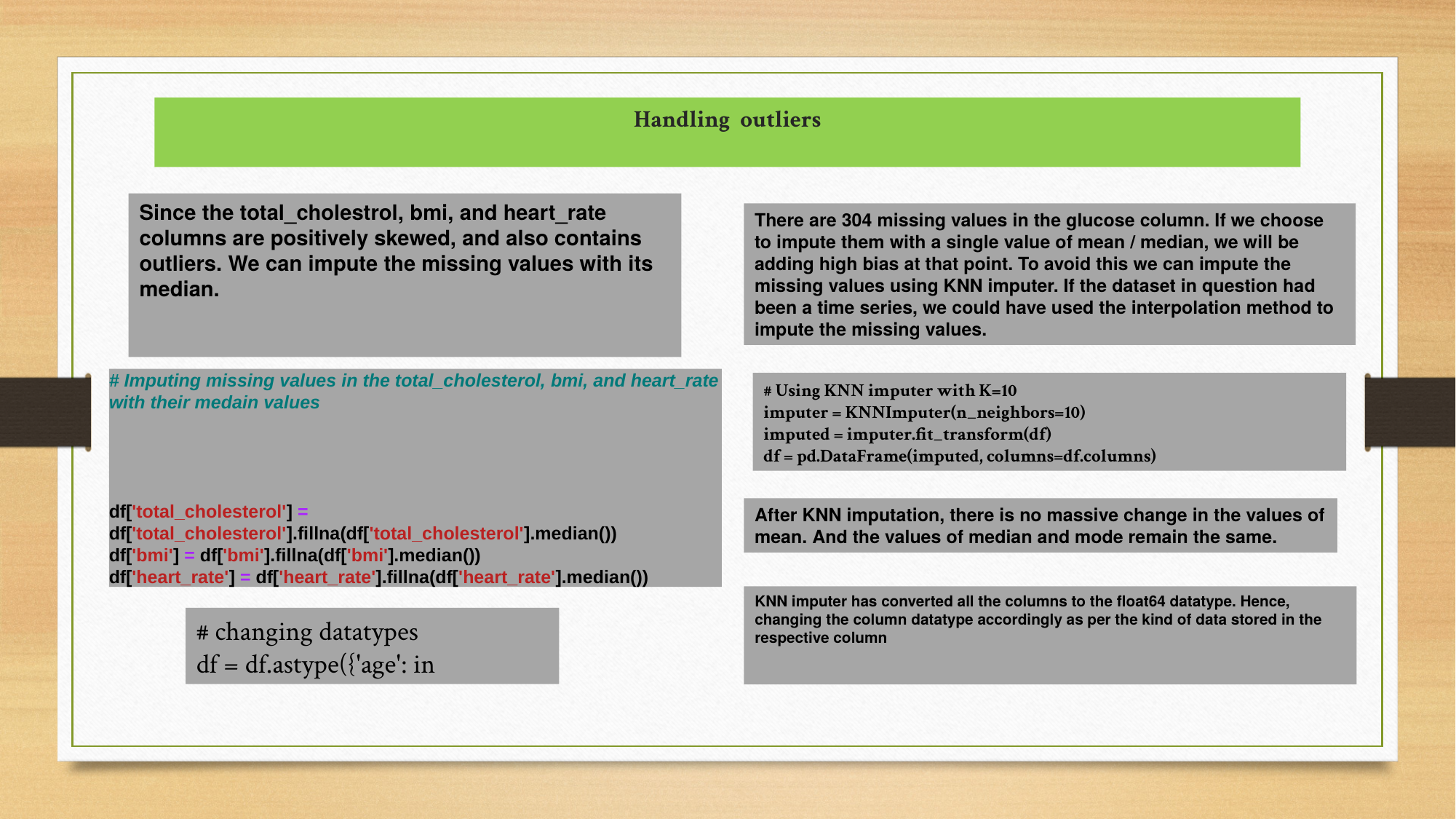

Handling  outliers
Since the total_cholestrol, bmi, and heart_rate columns are positively skewed, and also contains outliers. We can impute the missing values with its median.

There are 304 missing values in the glucose column. If we choose to impute them with a single value of mean / median, we will be adding high bias at that point. To avoid this we can impute the missing values using KNN imputer. If the dataset in question had been a time series, we could have used the interpolation method to impute the missing values.
# Imputing missing values in the total_cholesterol, bmi, and heart_rate with their medain values

df['total_cholesterol'] = df['total_cholesterol'].fillna(df['total_cholesterol'].median())
df['bmi'] = df['bmi'].fillna(df['bmi'].median())
df['heart_rate'] = df['heart_rate'].fillna(df['heart_rate'].median())
# Using KNN imputer with K=10
imputer = KNNImputer(n_neighbors=10)
imputed = imputer.fit_transform(df)
df = pd.DataFrame(imputed, columns=df.columns)
After KNN imputation, there is no massive change in the values of mean. And the values of median and mode remain the same.
KNN imputer has converted all the columns to the float64 datatype. Hence, changing the column datatype accordingly as per the kind of data stored in the respective column

# changing datatypes
df = df.astype({'age': in